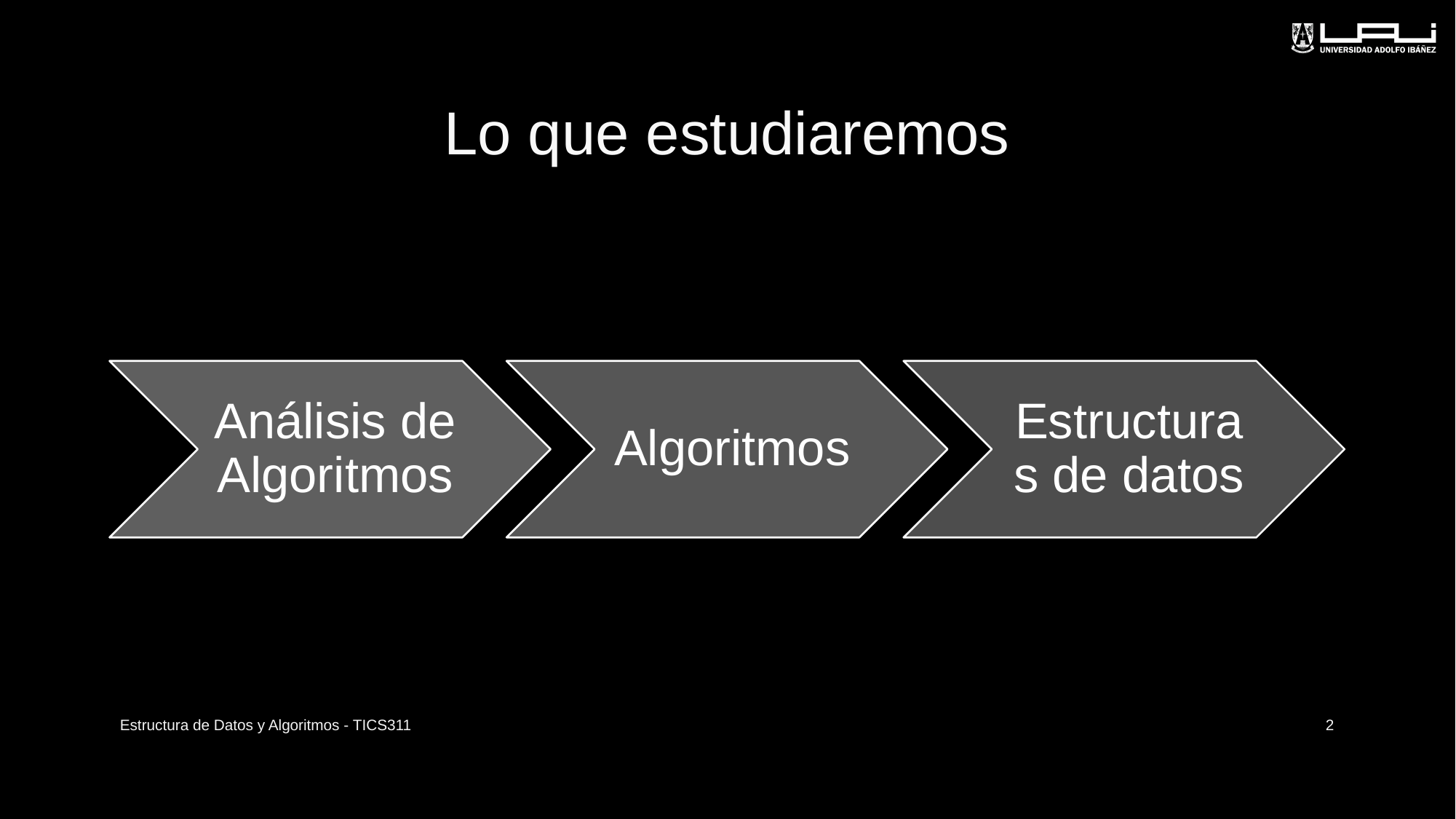

# Lo que estudiaremos
Análisis de Algoritmos
Algoritmos
Estructuras de datos
Estructura de Datos y Algoritmos - TICS311
2